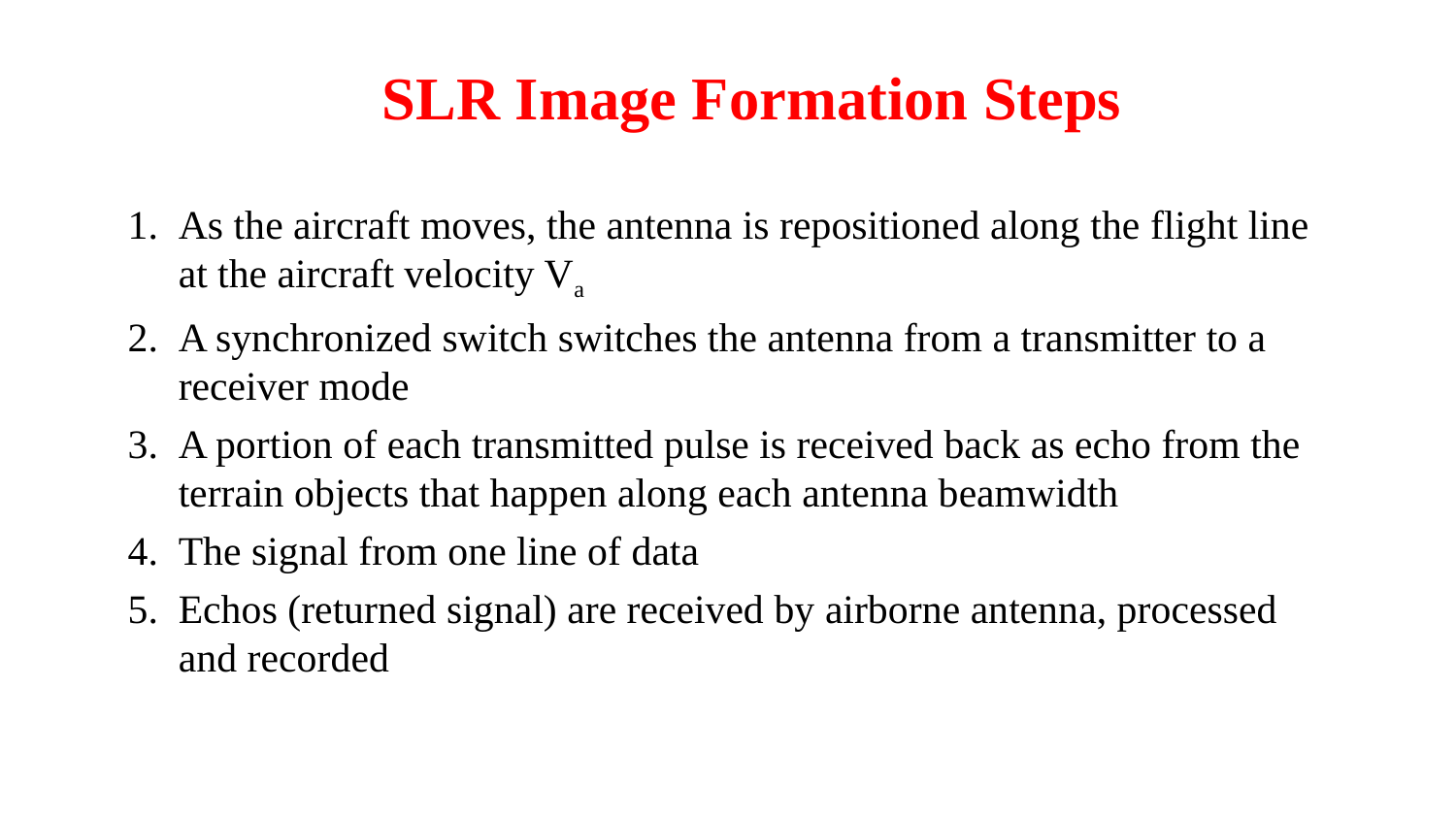

# SLR Image Formation Steps
As the aircraft moves, the antenna is repositioned along the flight line at the aircraft velocity Va
A synchronized switch switches the antenna from a transmitter to a receiver mode
A portion of each transmitted pulse is received back as echo from the terrain objects that happen along each antenna beamwidth
The signal from one line of data
Echos (returned signal) are received by airborne antenna, processed and recorded